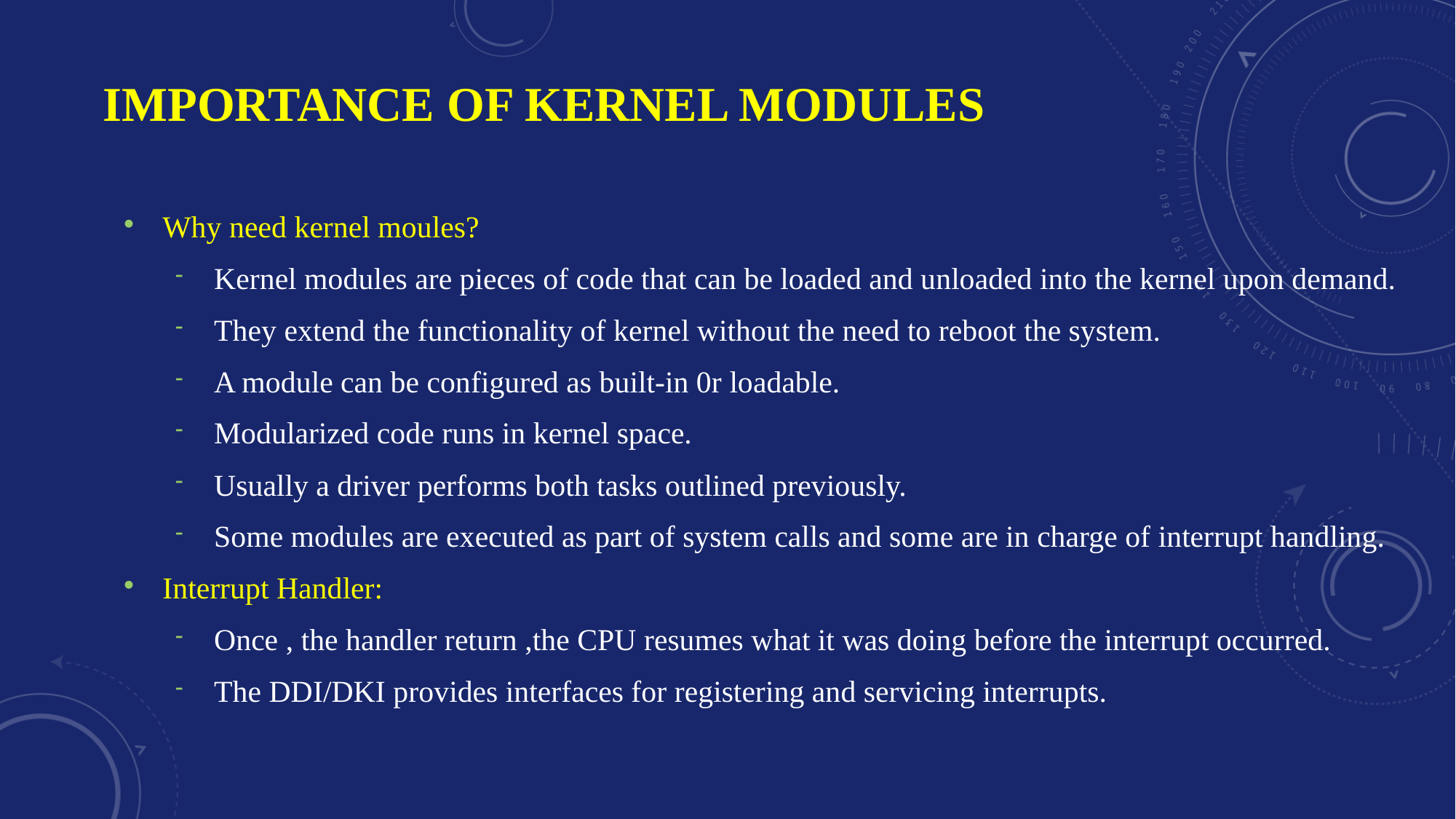

IMPORTANCE OF KERNEL MODULES
Why need kernel moules?
Kernel modules are pieces of code that can be loaded and unloaded into the kernel upon demand.
They extend the functionality of kernel without the need to reboot the system.
A module can be configured as built-in 0r loadable.
Modularized code runs in kernel space.
Usually a driver performs both tasks outlined previously.
Some modules are executed as part of system calls and some are in charge of interrupt handling.
Interrupt Handler:
Once , the handler return ,the CPU resumes what it was doing before the interrupt occurred.
The DDI/DKI provides interfaces for registering and servicing interrupts.